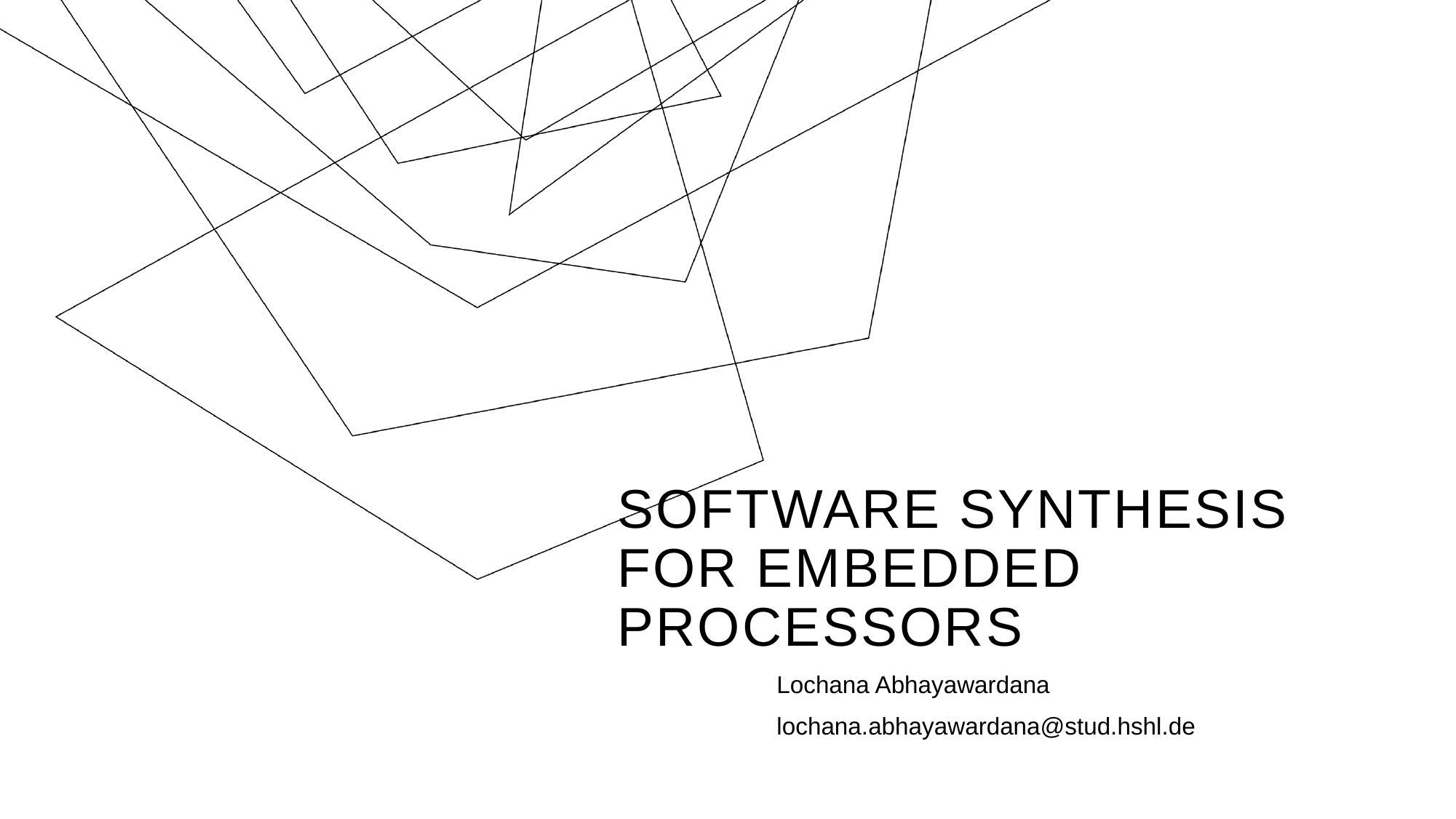

# Software Synthesis for embedded processors
Lochana Abhayawardana
lochana.abhayawardana@stud.hshl.de